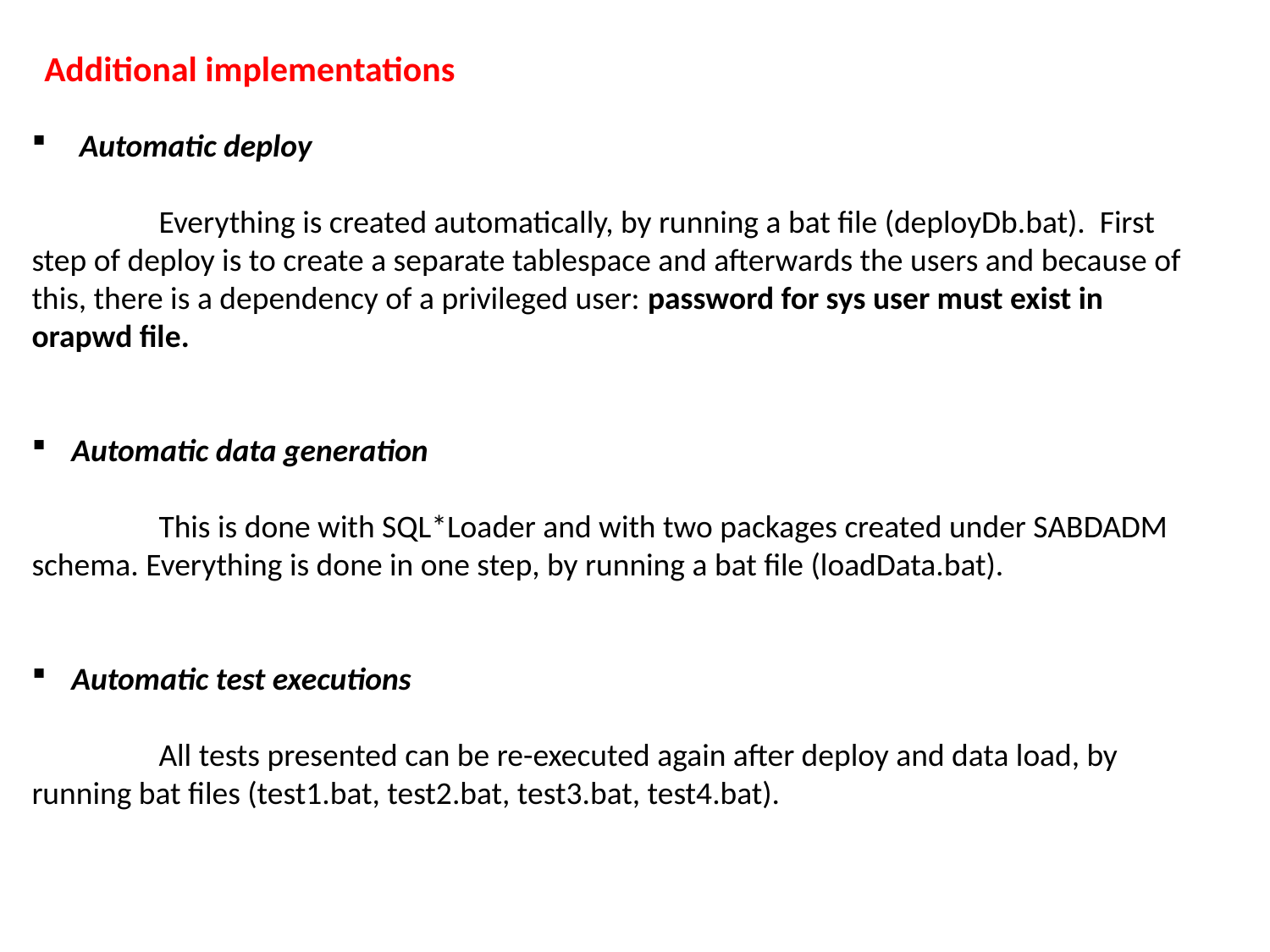

Additional implementations
Automatic deploy

	Everything is created automatically, by running a bat file (deployDb.bat).  First step of deploy is to create a separate tablespace and afterwards the users and because of this, there is a dependency of a privileged user: password for sys user must exist in orapwd file.

Automatic data generation

 	This is done with SQL*Loader and with two packages created under SABDADM schema. Everything is done in one step, by running a bat file (loadData.bat).

Automatic test executions

	All tests presented can be re-executed again after deploy and data load, by running bat files (test1.bat, test2.bat, test3.bat, test4.bat).